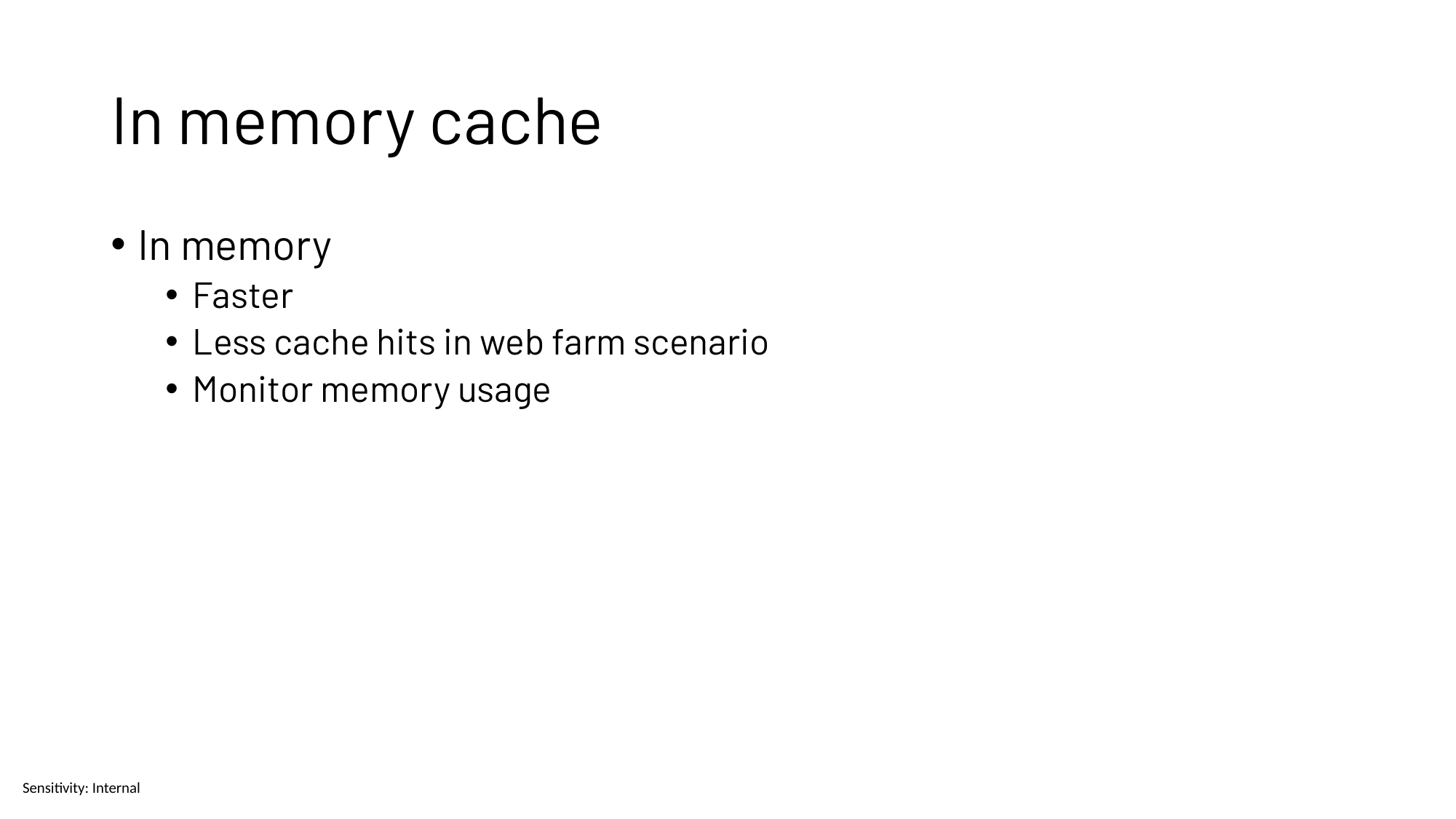

# In memory cache
In memory
Faster
Less cache hits in web farm scenario
Monitor memory usage